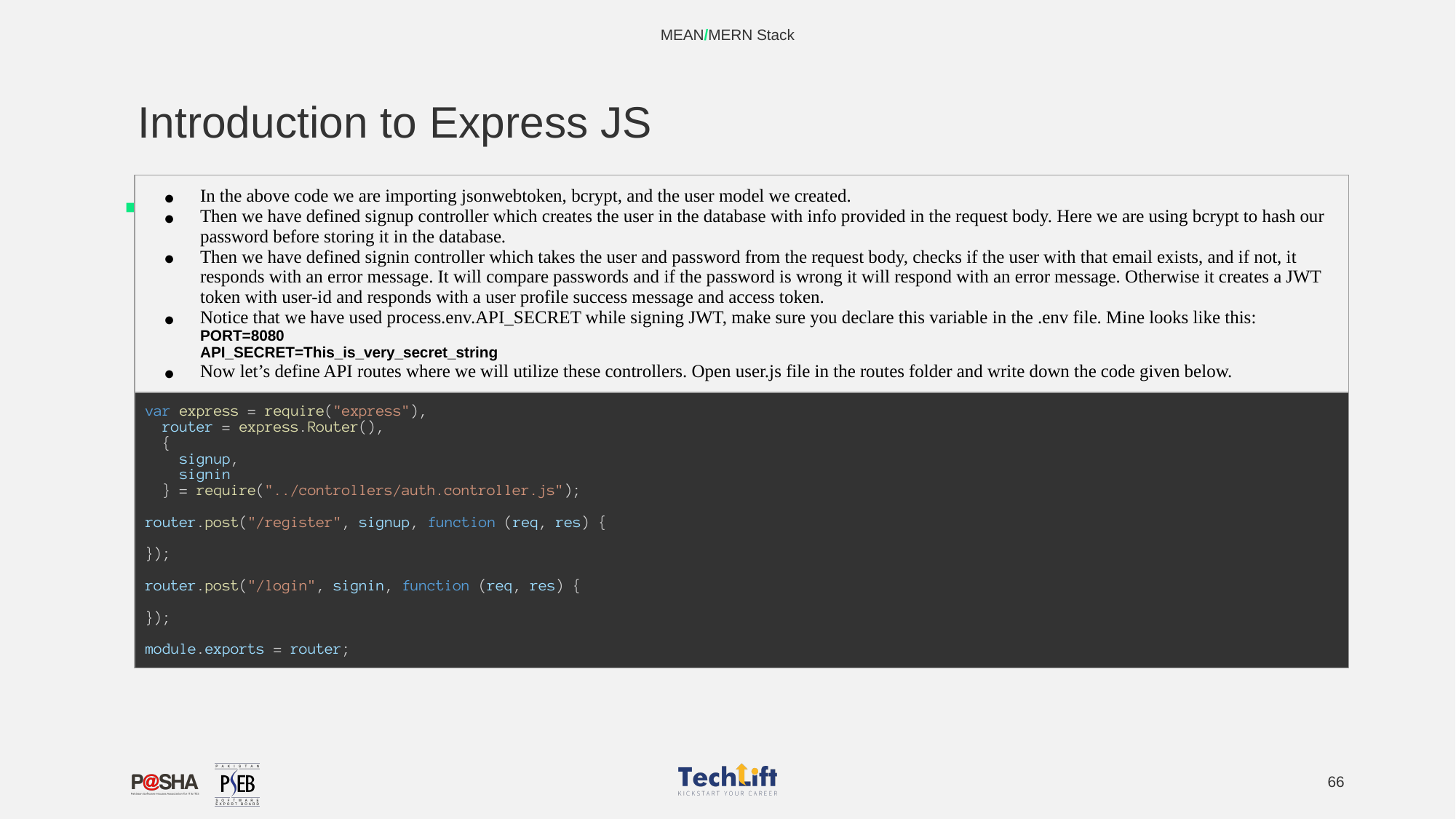

MEAN/MERN Stack
# Introduction to Express JS
| In the above code we are importing jsonwebtoken, bcrypt, and the user model we created. Then we have defined signup controller which creates the user in the database with info provided in the request body. Here we are using bcrypt to hash our password before storing it in the database. Then we have defined signin controller which takes the user and password from the request body, checks if the user with that email exists, and if not, it responds with an error message. It will compare passwords and if the password is wrong it will respond with an error message. Otherwise it creates a JWT token with user-id and responds with a user profile success message and access token. Notice that we have used process.env.API\_SECRET while signing JWT, make sure you declare this variable in the .env file. Mine looks like this: PORT=8080 API\_SECRET=This\_is\_very\_secret\_string Now let’s define API routes where we will utilize these controllers. Open user.js file in the routes folder and write down the code given below. |
| --- |
| var express = require("express"),   router = express.Router(),   {     signup,     signin   } = require("../controllers/auth.controller.js"); router.post("/register", signup, function (req, res) { }); router.post("/login", signin, function (req, res) { }); module.exports = router; |
66